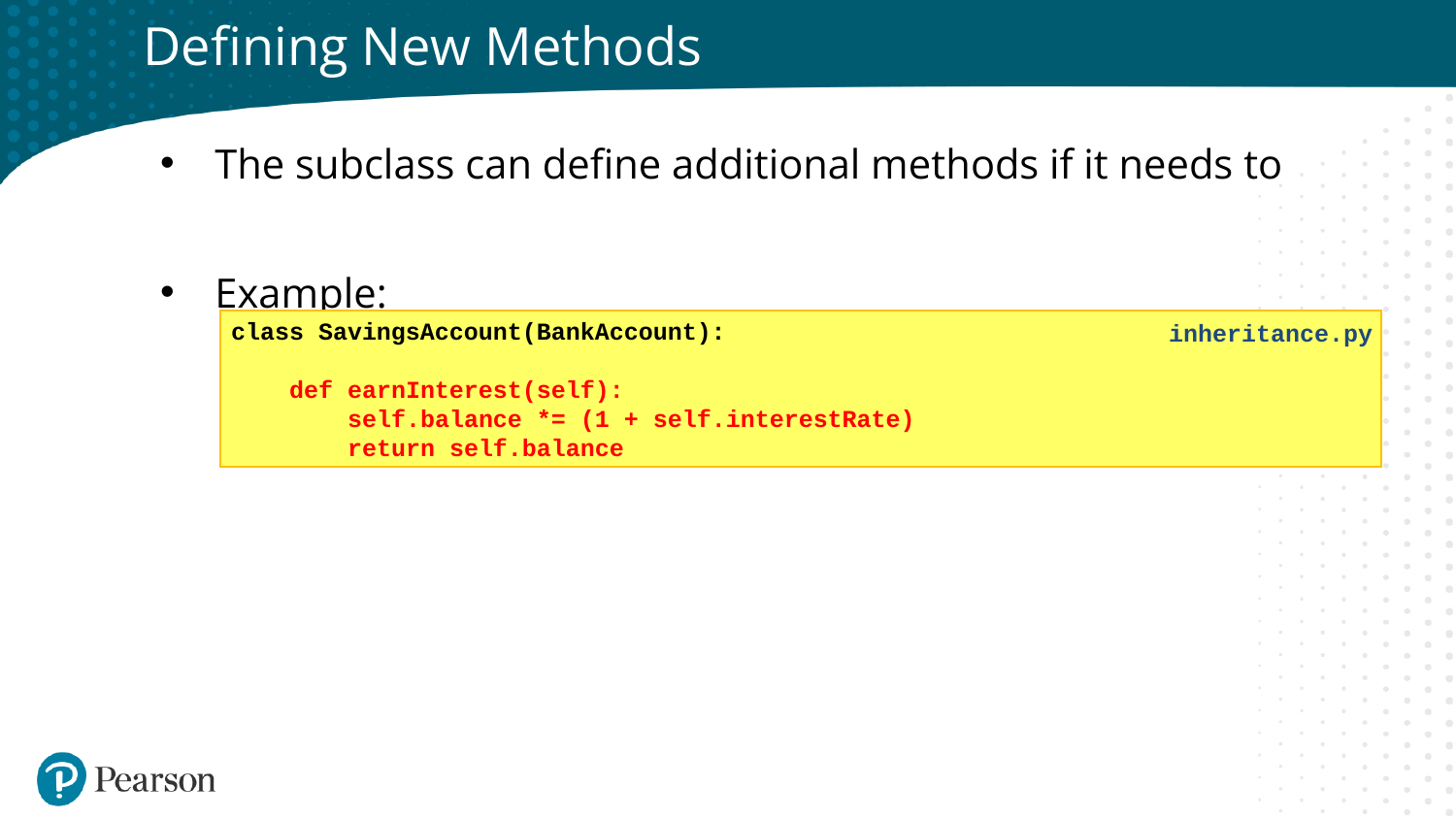

# Defining New Methods
The subclass can define additional methods if it needs to

Example:
class SavingsAccount(BankAccount):

    def earnInterest(self):
        self.balance *= (1 + self.interestRate)
        return self.balance
inheritance.py